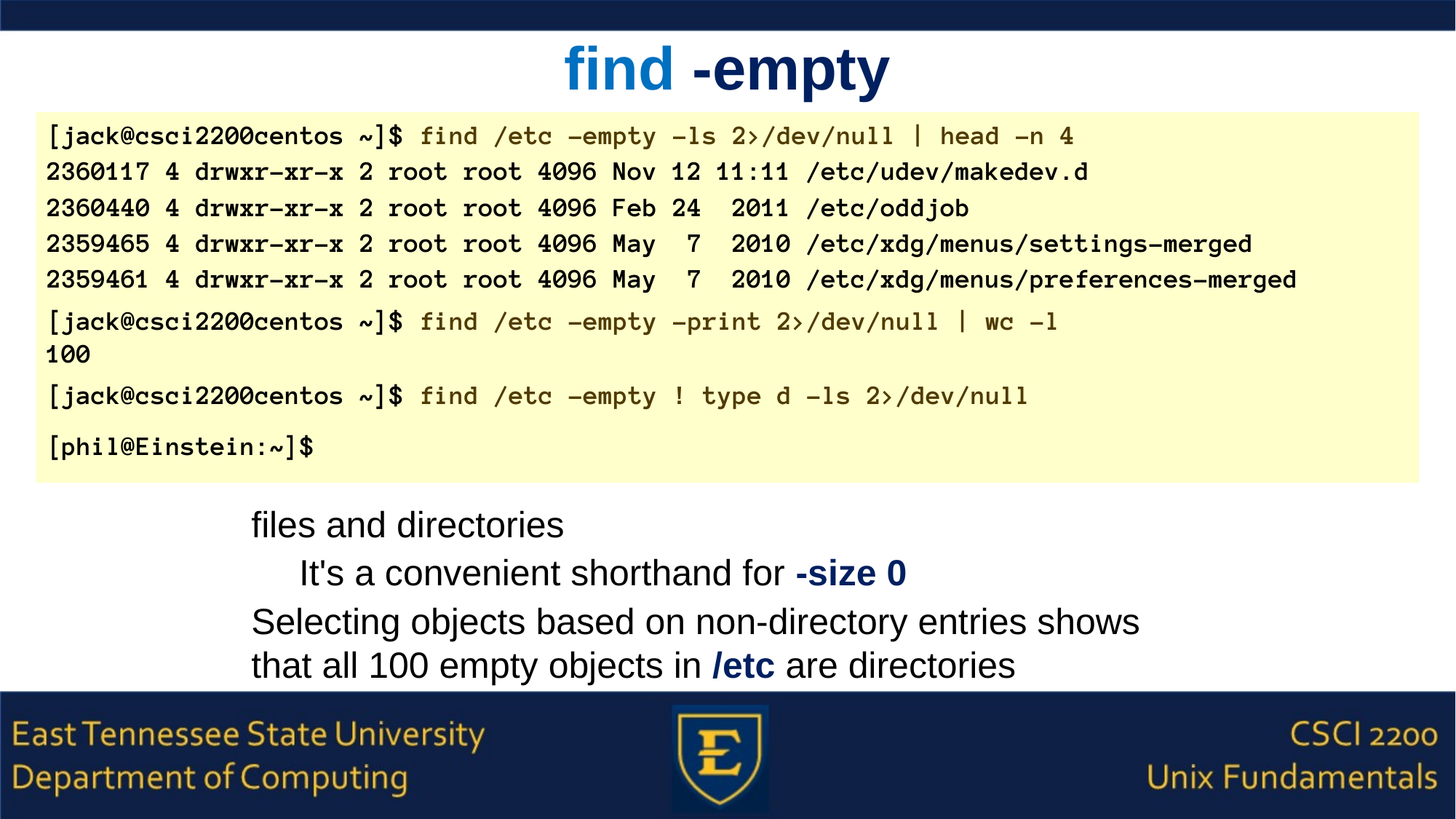

# find -empty
[jack@csci2200centos ~]$ find /etc -empty -ls 2>/dev/null | head -n 4
2360117 4 drwxr-xr-x 2 root root 4096 Nov 12 11:11 /etc/udev/makedev.d
2360440 4 drwxr-xr-x 2 root root 4096 Feb 24  2011 /etc/oddjob
2359465 4 drwxr-xr-x 2 root root 4096 May  7  2010 /etc/xdg/menus/settings-merged
2359461 4 drwxr-xr-x 2 root root 4096 May  7  2010 /etc/xdg/menus/preferences-merged
[jack@csci2200centos ~]$ find /etc -empty -print 2>/dev/null | wc -l
100
[jack@csci2200centos ~]$ find /etc -empty ! type d -ls 2>/dev/null
[phil@Einstein:~]$
files and directories
It's a convenient shorthand for -size 0
Selecting objects based on non-directory entries shows that all 100 empty objects in /etc are directories